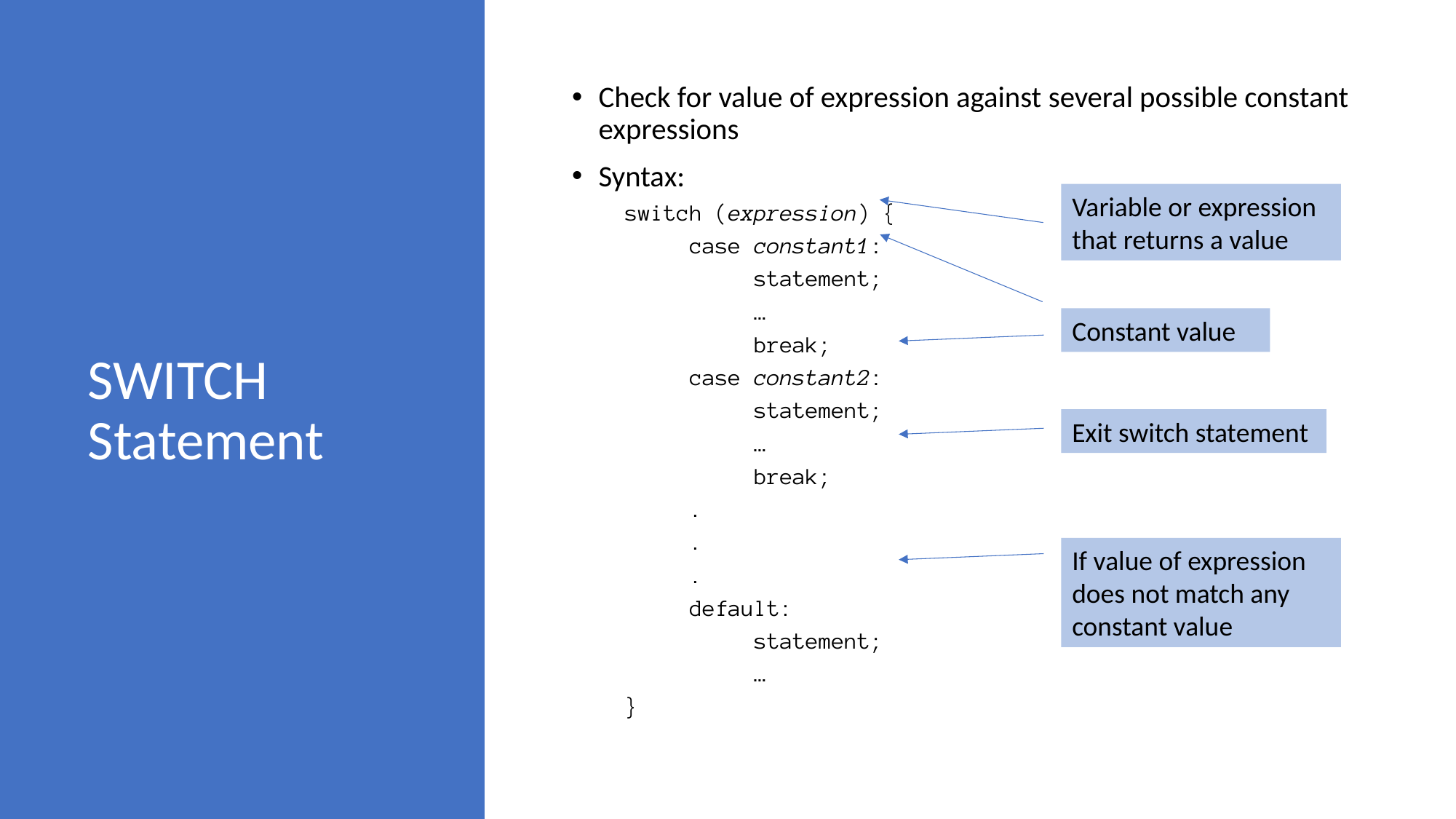

# SWITCH Statement
Check for value of expression against several possible constant expressions
Syntax:
switch (expression) {
     case constant1:
          statement;
          …
          break;
     case constant2:
          statement;
          …
          break;
     .
     .
     .
     default:
          statement;
          …
}

Variable or expression that returns a value
Constant value
Exit switch statement
If value of expression does not match any constant value